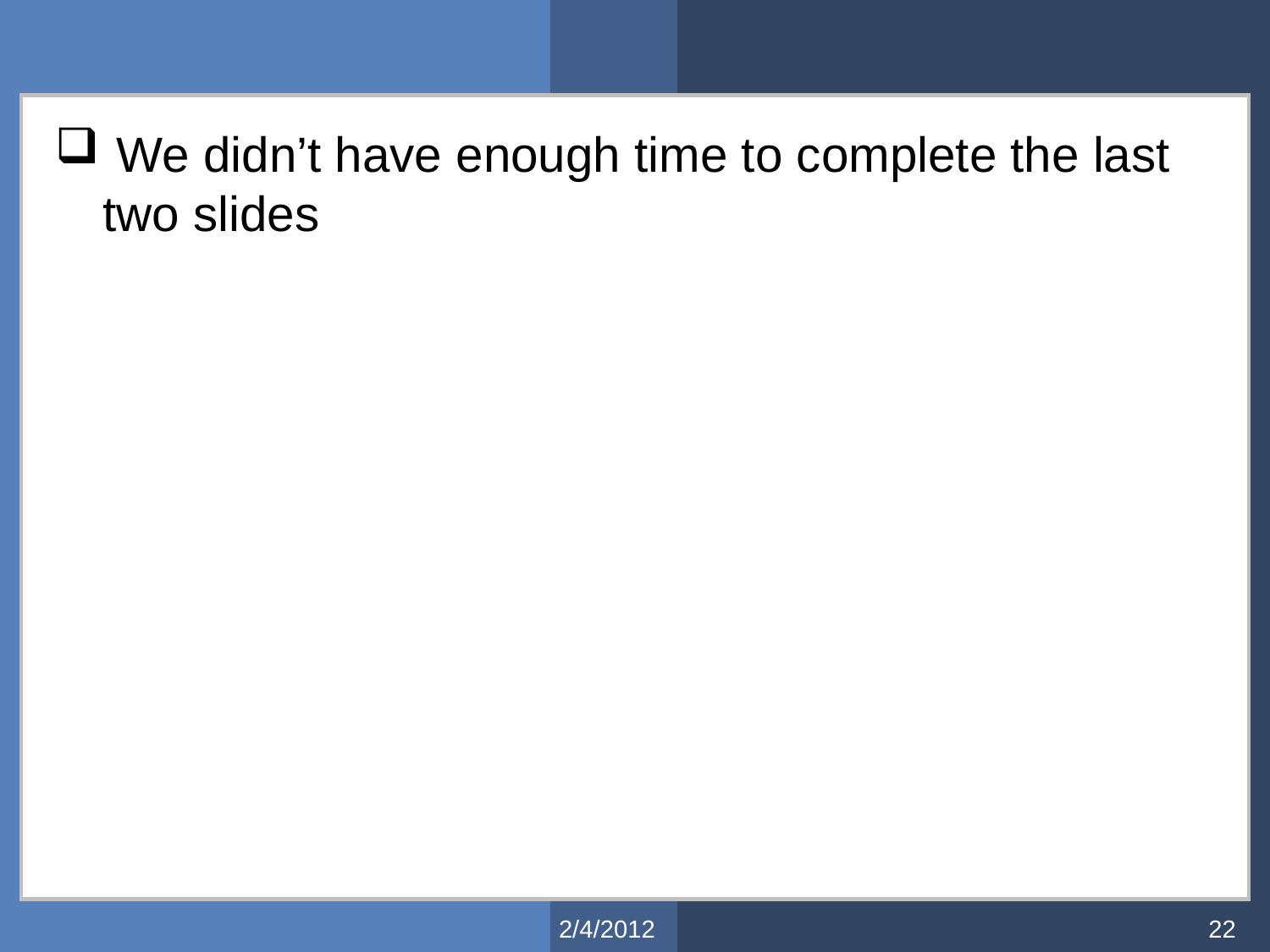

#
 We didn’t have enough time to complete the last two slides
2/4/2012
22